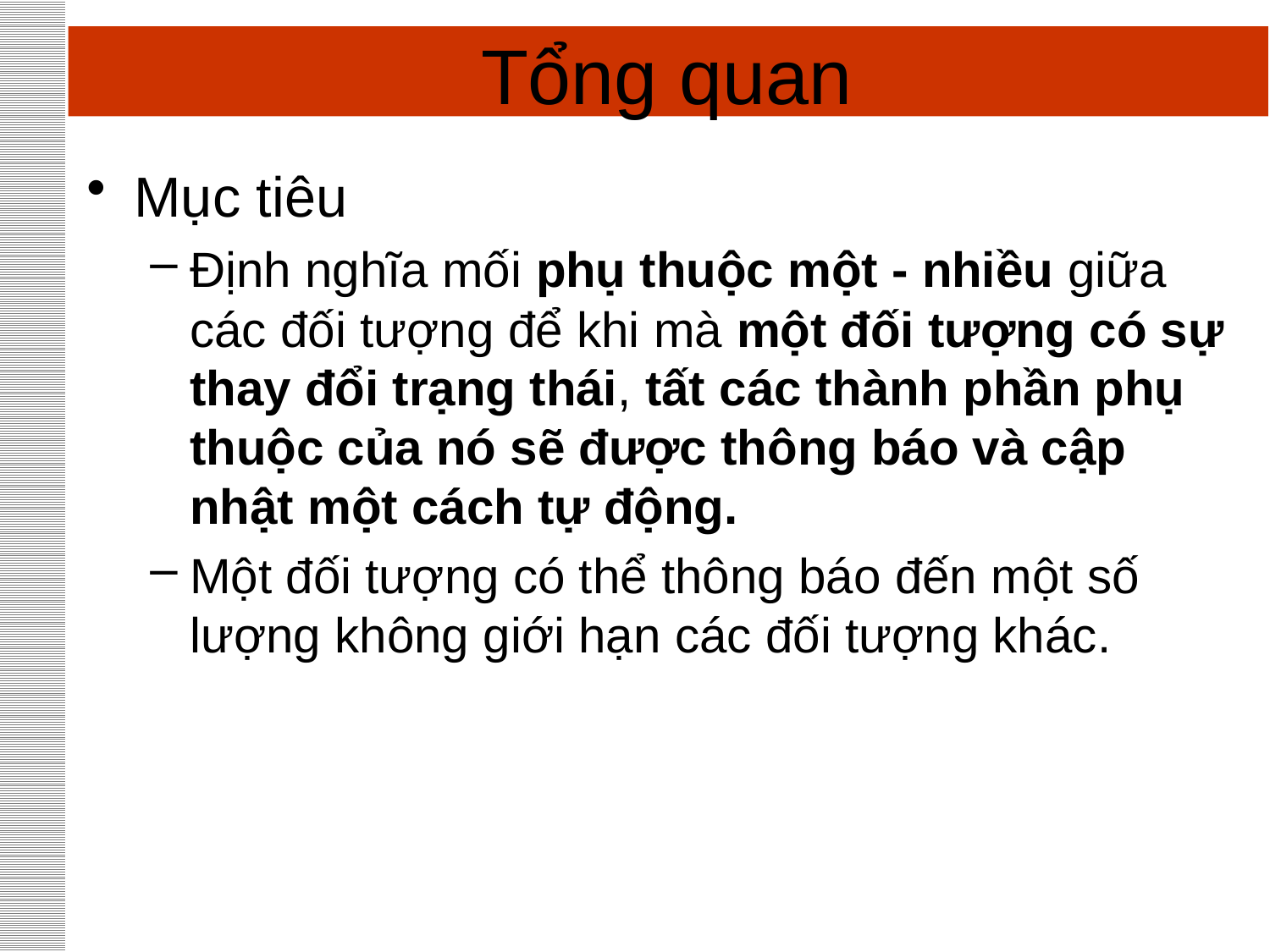

# Tổng quan
Mục tiêu
Định nghĩa mối phụ thuộc một - nhiều giữa các đối tượng để khi mà một đối tượng có sự thay đổi trạng thái, tất các thành phần phụ thuộc của nó sẽ được thông báo và cập nhật một cách tự động.
Một đối tượng có thể thông báo đến một số lượng không giới hạn các đối tượng khác.